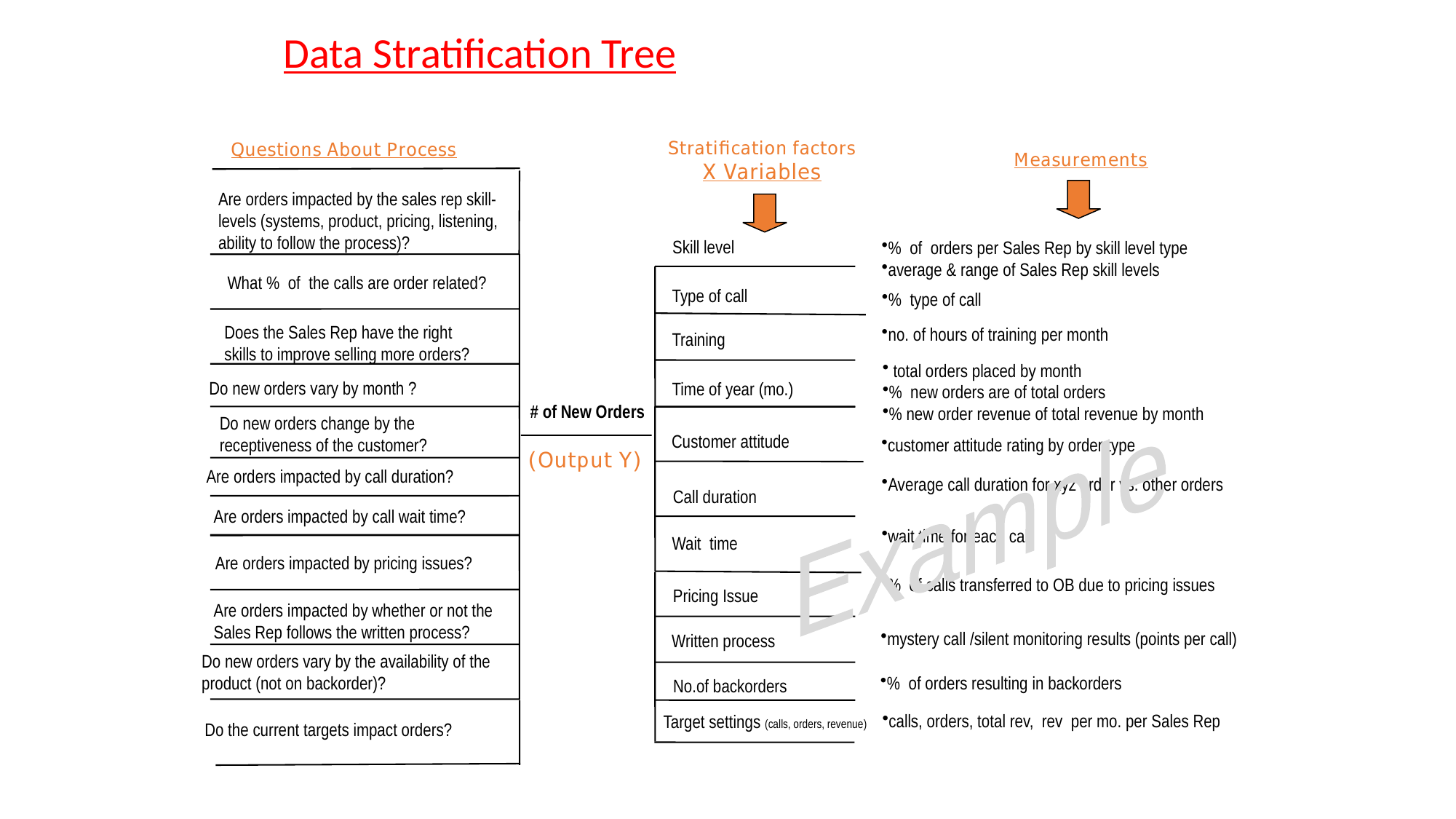

# Data Stratification Tree
Stratification factors
X Variables
Questions About Process
Measurements

Are orders impacted by the sales rep skill-levels (systems, product, pricing, listening, ability to follow the process)?

Skill level
%  of  orders per Sales Rep by skill level type
average & range of Sales Rep skill levels
What %  of  the calls are order related?

Type of call
%  type of call
Does the Sales Rep have the right skills to improve selling more orders?
no. of hours of training per month
Training
 total orders placed by month
%  new orders are of total orders
% new order revenue of total revenue by month
Do new orders vary by month ?
Time of year (mo.)
# of New Orders

Do new orders change by the receptiveness of the customer?
Example
Customer attitude
customer attitude rating by order type

(Output Y)
Are orders impacted by call duration?
Average call duration for xyz order vs. other orders
Call duration
Are orders impacted by call wait time?
wait time for each call
Wait  time

Are orders impacted by pricing issues?
%  of calls transferred to OB due to pricing issues
Pricing Issue
Are orders impacted by whether or not the Sales Rep follows the written process?
mystery call /silent monitoring results (points per call)
Written process
Do new orders vary by the availability of the product (not on backorder)?
%  of orders resulting in backorders
No.of backorders
calls, orders, total rev,  rev  per mo. per Sales Rep
Target settings (calls, orders, revenue)
Do the current targets impact orders?